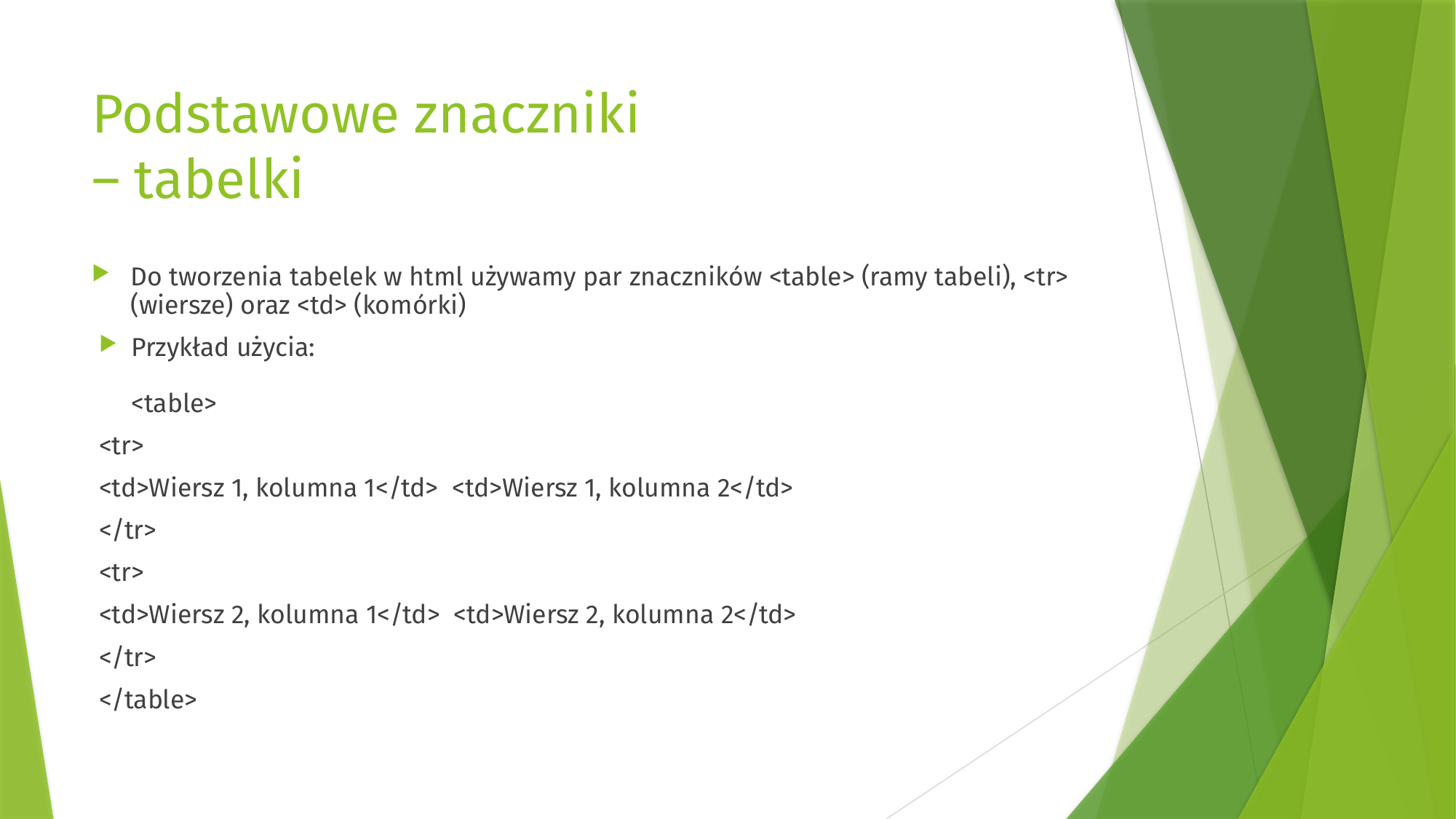

# Podstawowe znaczniki – tabelki
Do tworzenia tabelek w html używamy par znaczników <table> (ramy tabeli), <tr> (wiersze) oraz <td> (komórki)
Przykład użycia:
<table>
	<tr>
		<td>Wiersz 1, kolumna 1</td>  <td>Wiersz 1, kolumna 2</td>
	</tr>
	<tr>
		<td>Wiersz 2, kolumna 1</td>  <td>Wiersz 2, kolumna 2</td>
	</tr>
	</table>